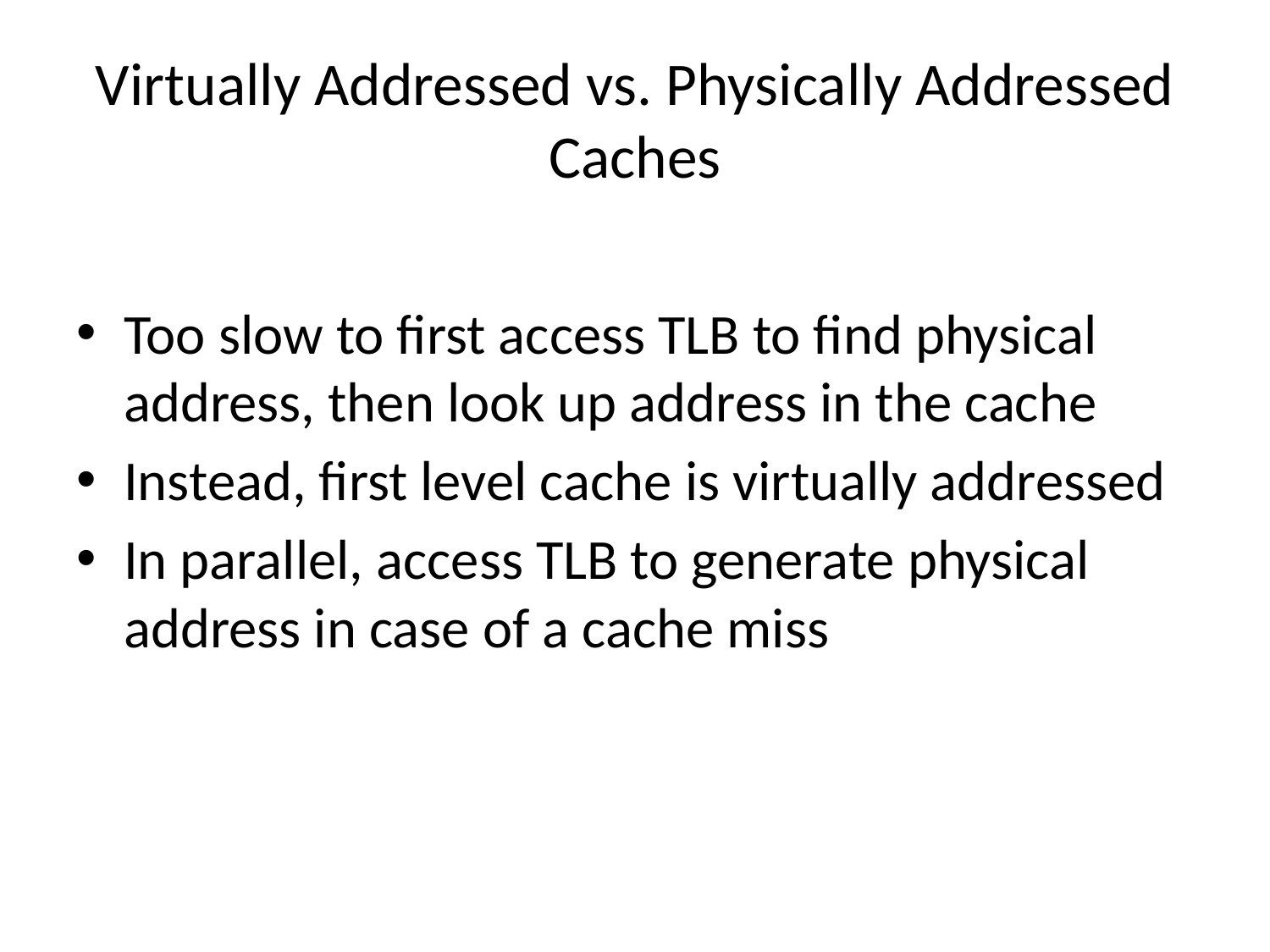

# Virtually Addressed vs. Physically Addressed Caches
Too slow to first access TLB to find physical address, then look up address in the cache
Instead, first level cache is virtually addressed
In parallel, access TLB to generate physical address in case of a cache miss